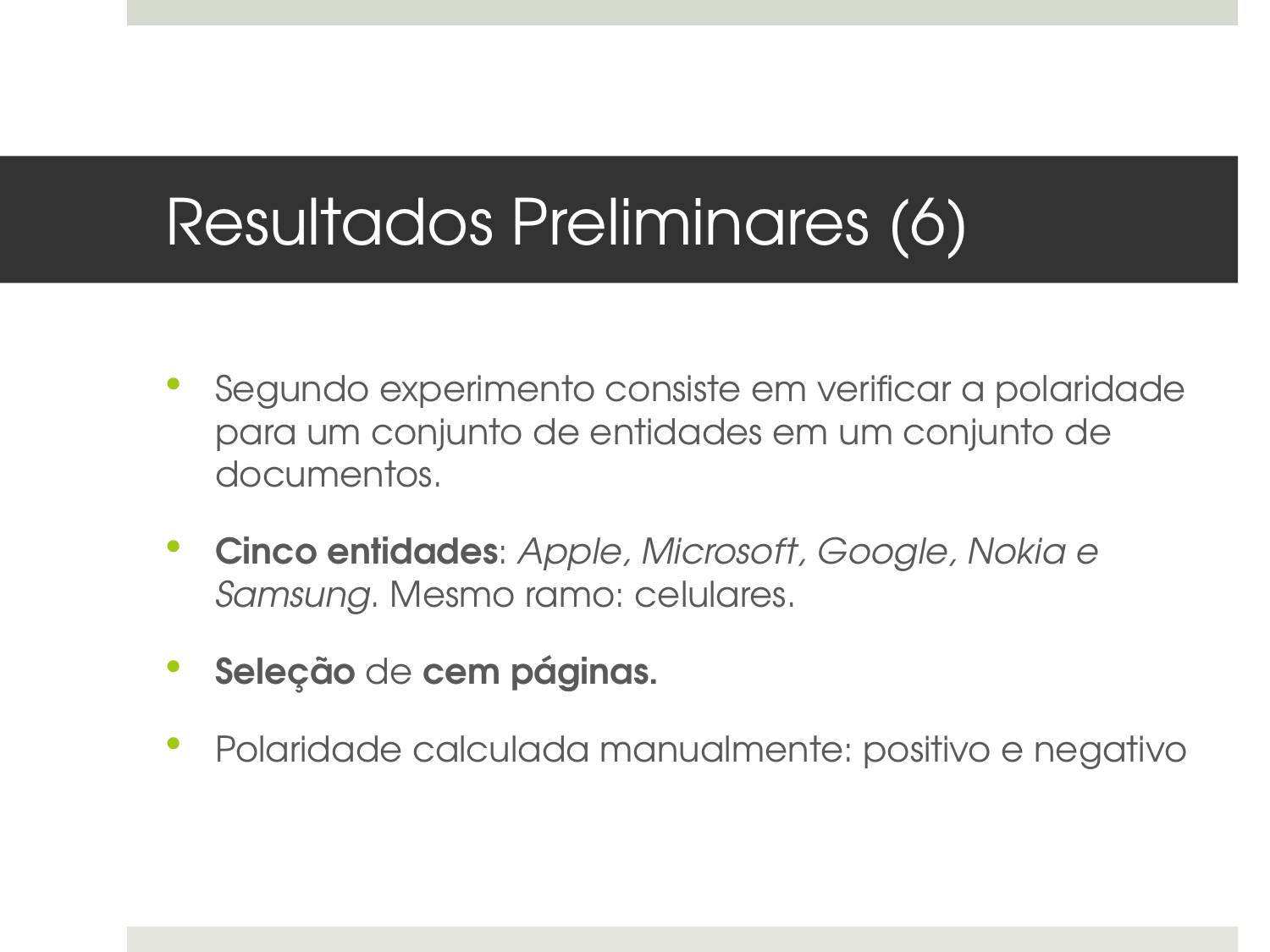

# Resultados Preliminares (6)
Segundo experimento consiste em verificar a polaridade para um conjunto de entidades em um conjunto de documentos.
Cinco entidades: Apple, Microsoft, Google, Nokia e Samsung. Mesmo ramo: celulares.
Seleção de cem páginas.
Polaridade calculada manualmente: positivo e negativo